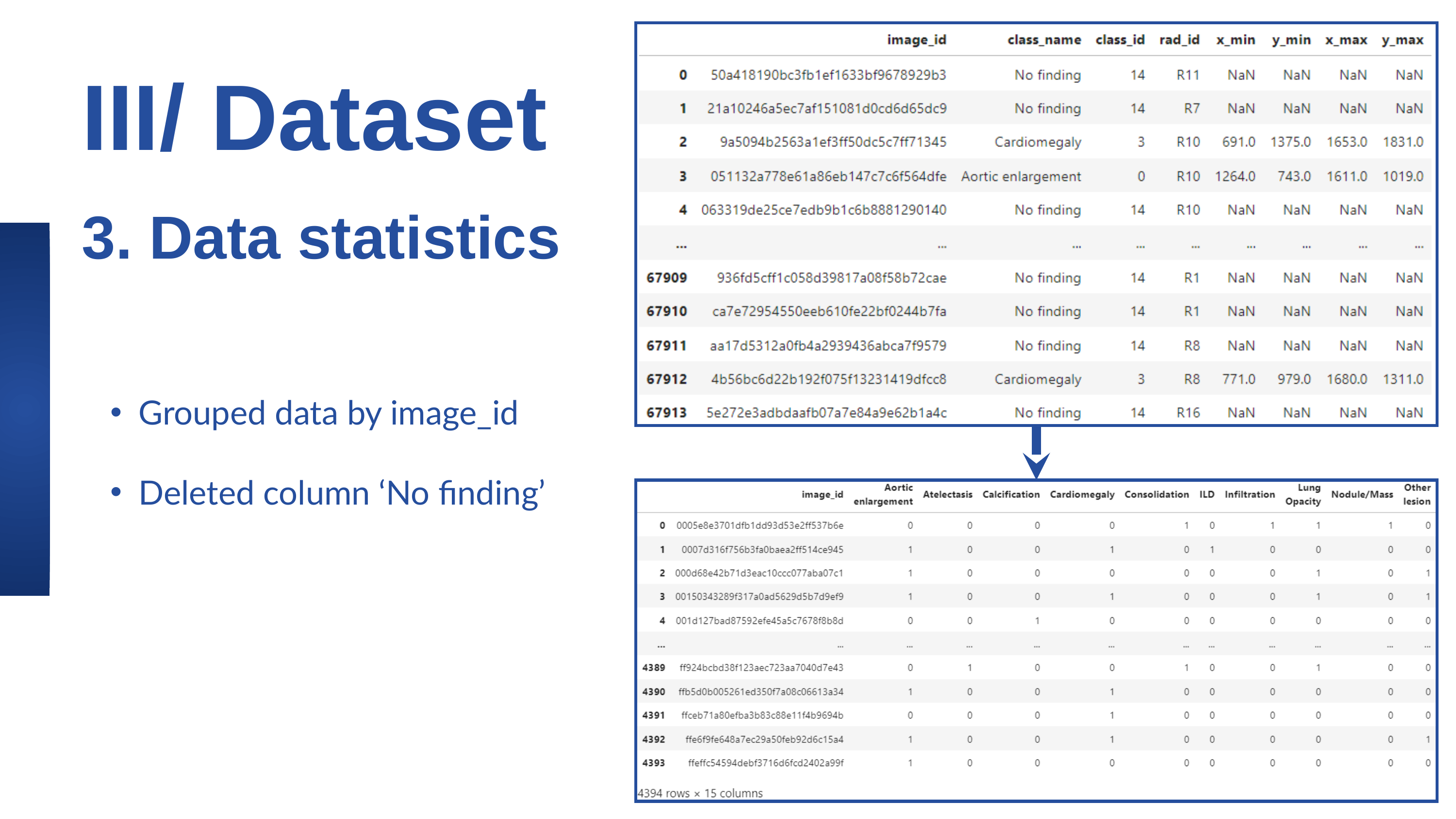

III/ Dataset
3. Data statistics

Grouped data by image_id
Deleted column ‘No finding’